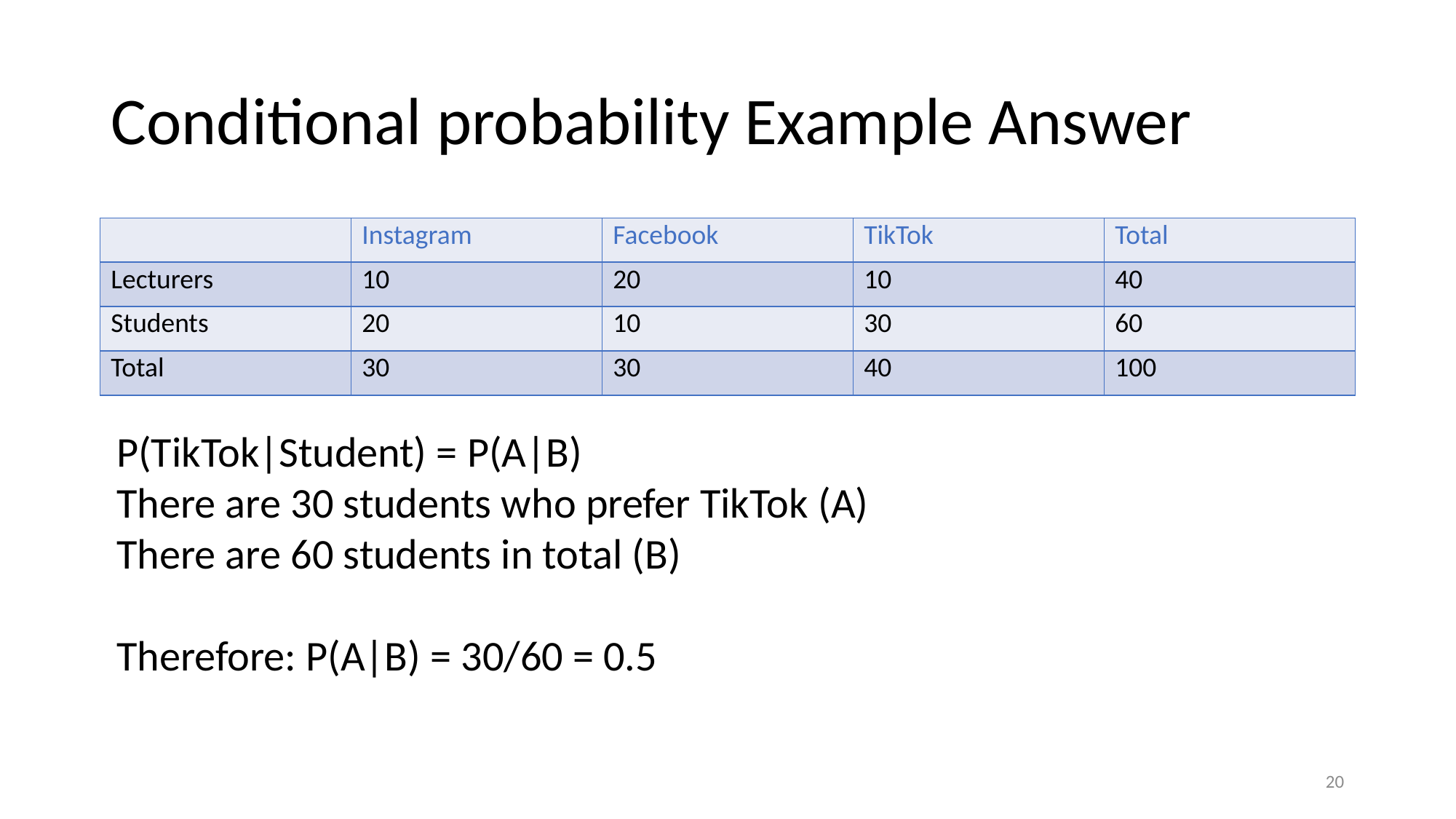

# Conditional probability Example Answer
|  | Instagram | Facebook | TikTok | Total |
| --- | --- | --- | --- | --- |
| Lecturers | 10 | 20 | 10 | 40 |
| Students | 20 | 10 | 30 | 60 |
| Total | 30 | 30 | 40 | 100 |
P(TikTok|Student) = P(A|B)
There are 30 students who prefer TikTok (A)
There are 60 students in total (B)

Therefore: P(A|B) = 30/60 = 0.5

20